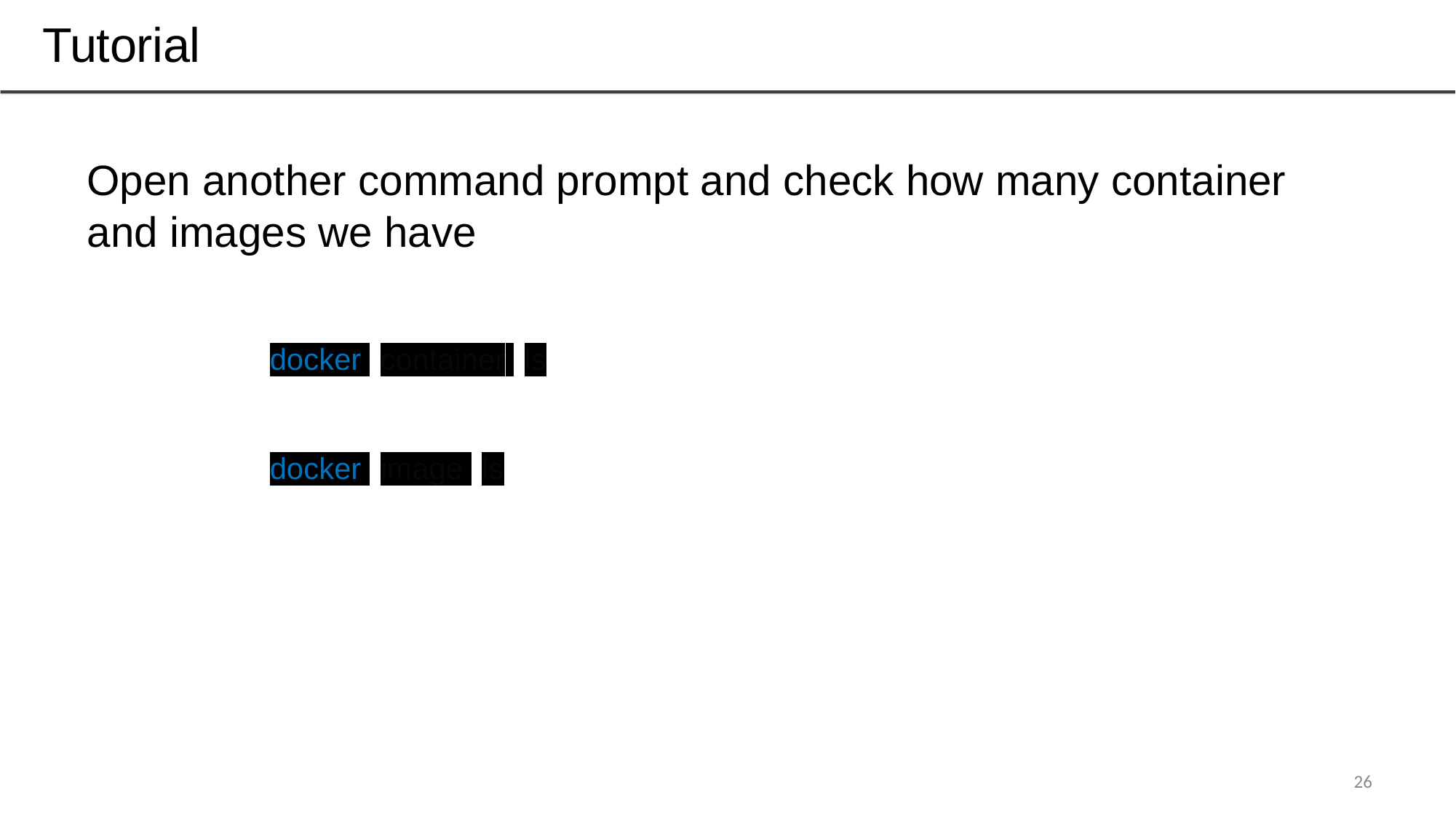

Tutorial
Open another command prompt and check how many container
and images we have
docker container ls
docker image ls
26